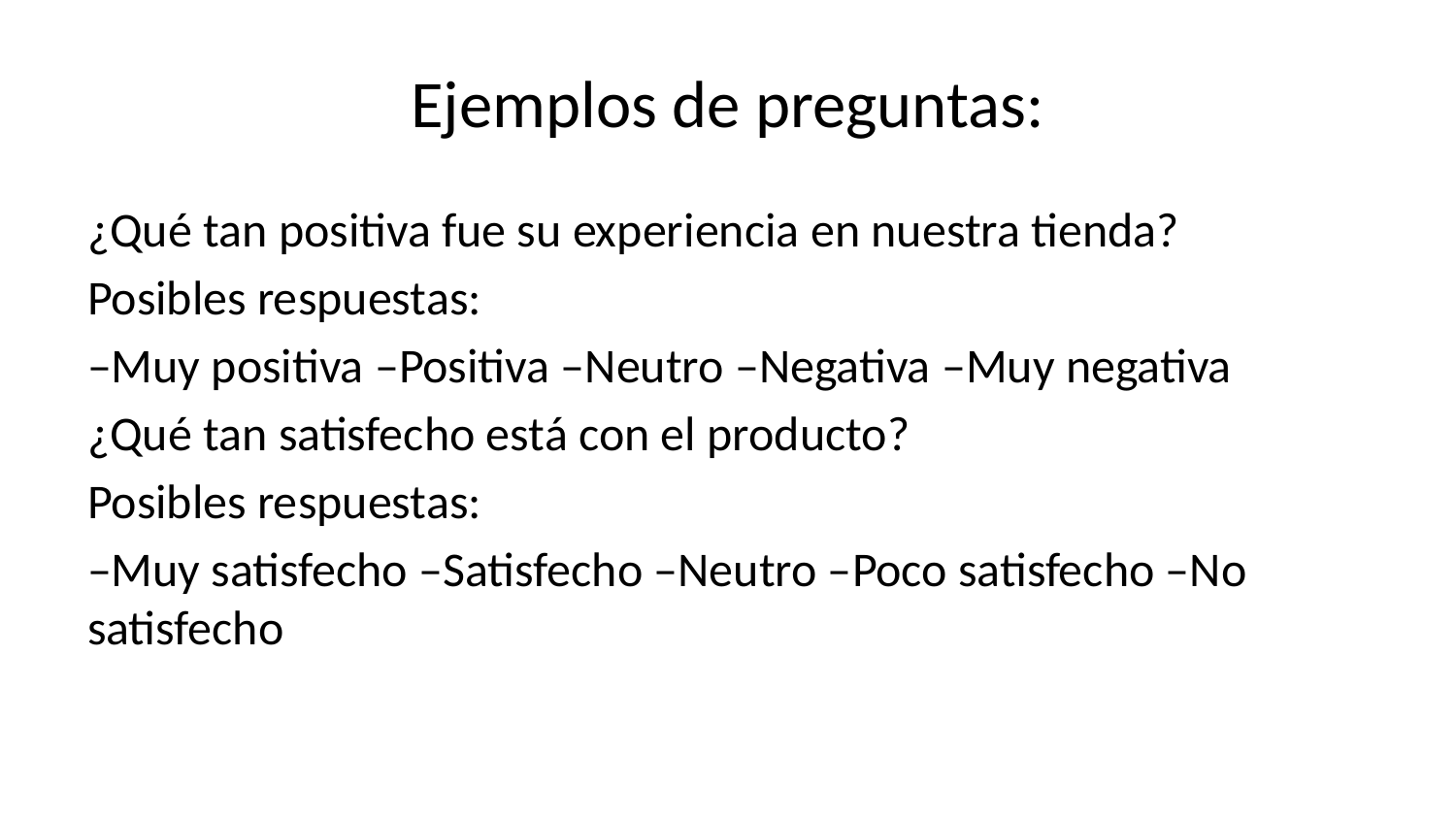

# Ejemplos de preguntas:
¿Qué tan positiva fue su experiencia en nuestra tienda?
Posibles respuestas:
–Muy positiva –Positiva –Neutro –Negativa –Muy negativa
¿Qué tan satisfecho está con el producto?
Posibles respuestas:
–Muy satisfecho –Satisfecho –Neutro –Poco satisfecho –No satisfecho